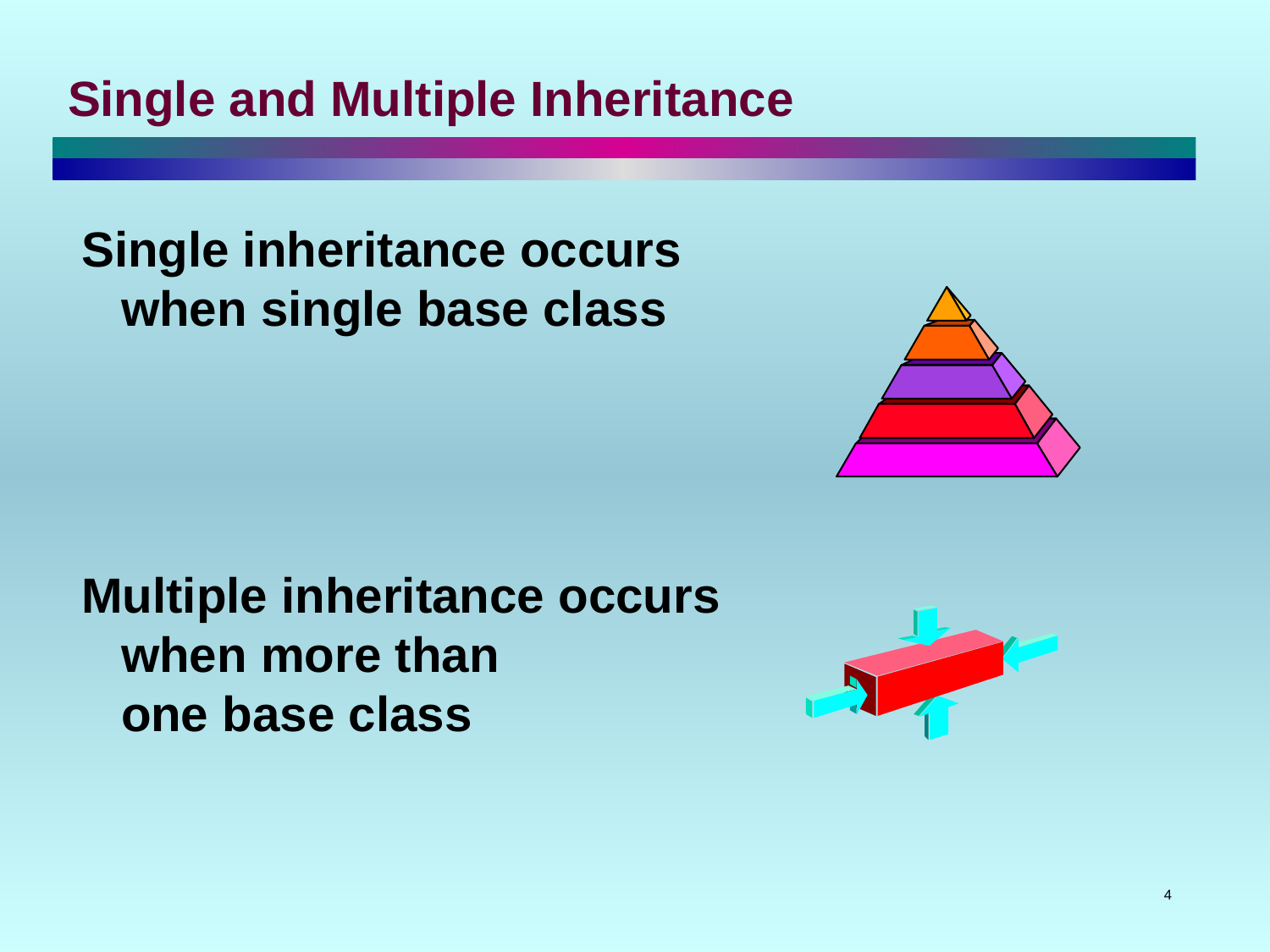

# Single and Multiple Inheritance
Single inheritance occurs
when single base class
Multiple inheritance occurs
when more than
one base class